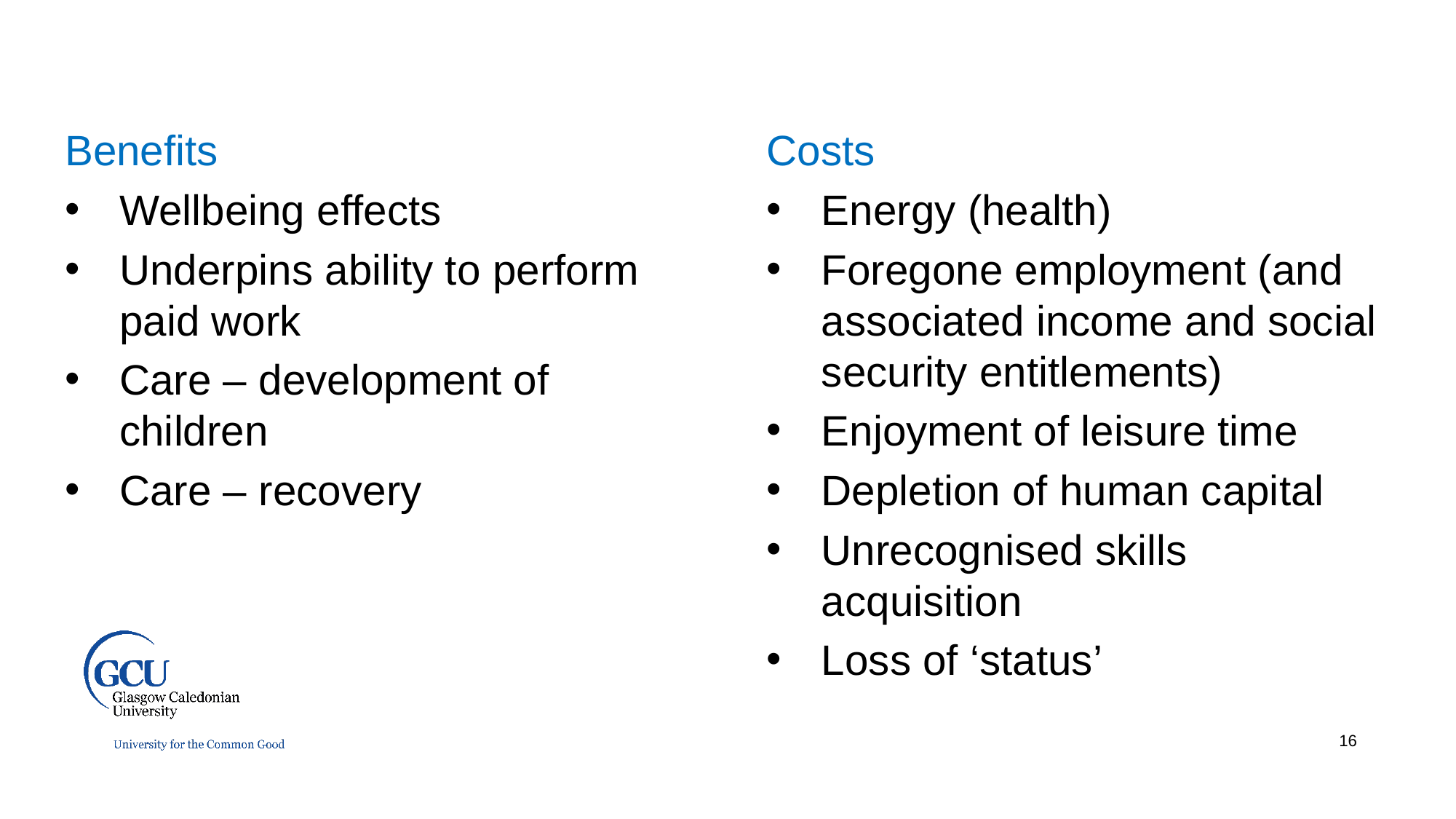

Benefits
Wellbeing effects
Underpins ability to perform paid work
Care – development of children
Care – recovery

Costs
Energy (health)
Foregone employment (and associated income and social security entitlements)
Enjoyment of leisure time
Depletion of human capital
Unrecognised skills acquisition
Loss of ‘status’